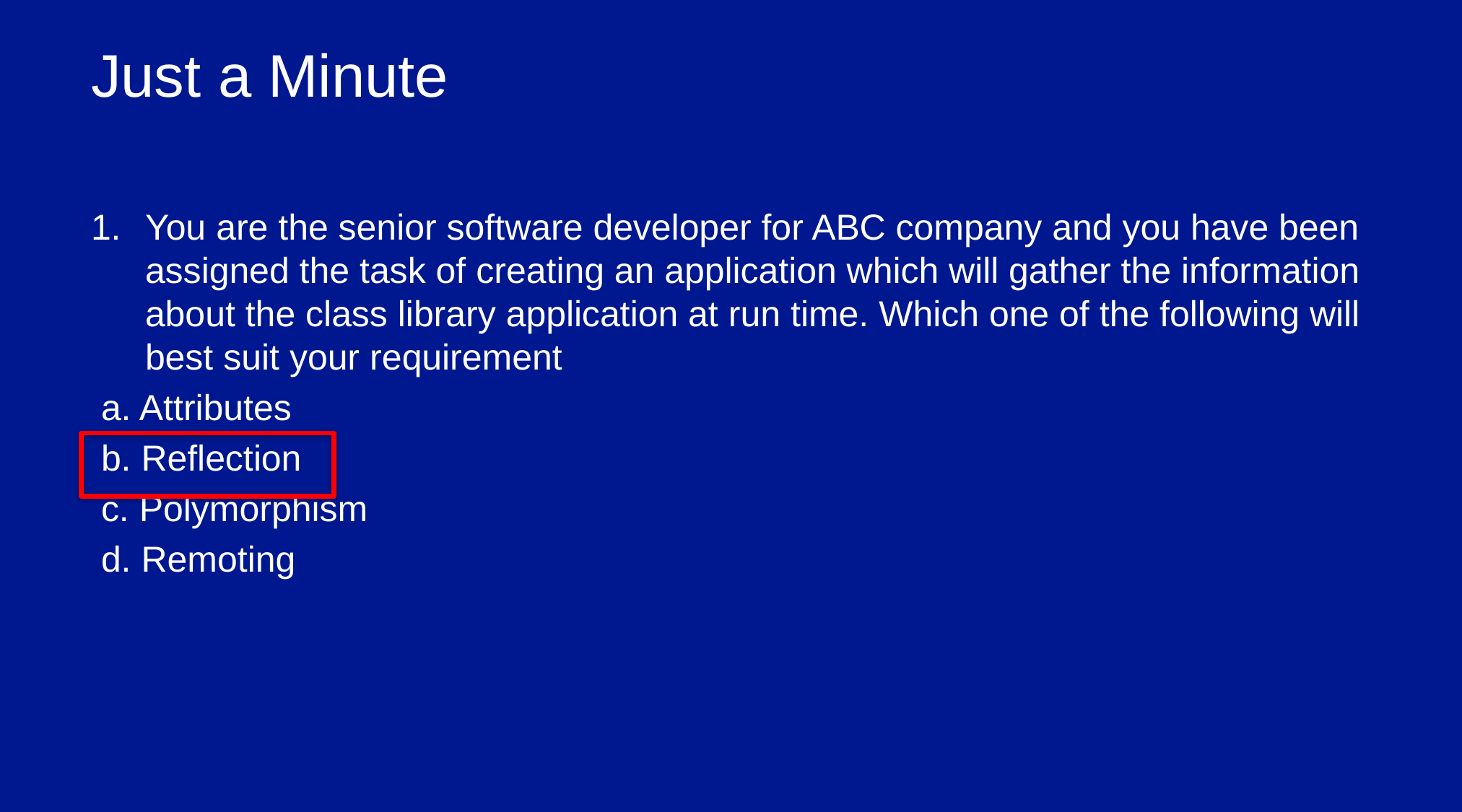

# Just a Minute
You are the senior software developer for ABC company and you have been assigned the task of creating an application which will gather the information about the class library application at run time. Which one of the following will best suit your requirement
 a. Attributes
 b. Reflection
 c. Polymorphism
 d. Remoting